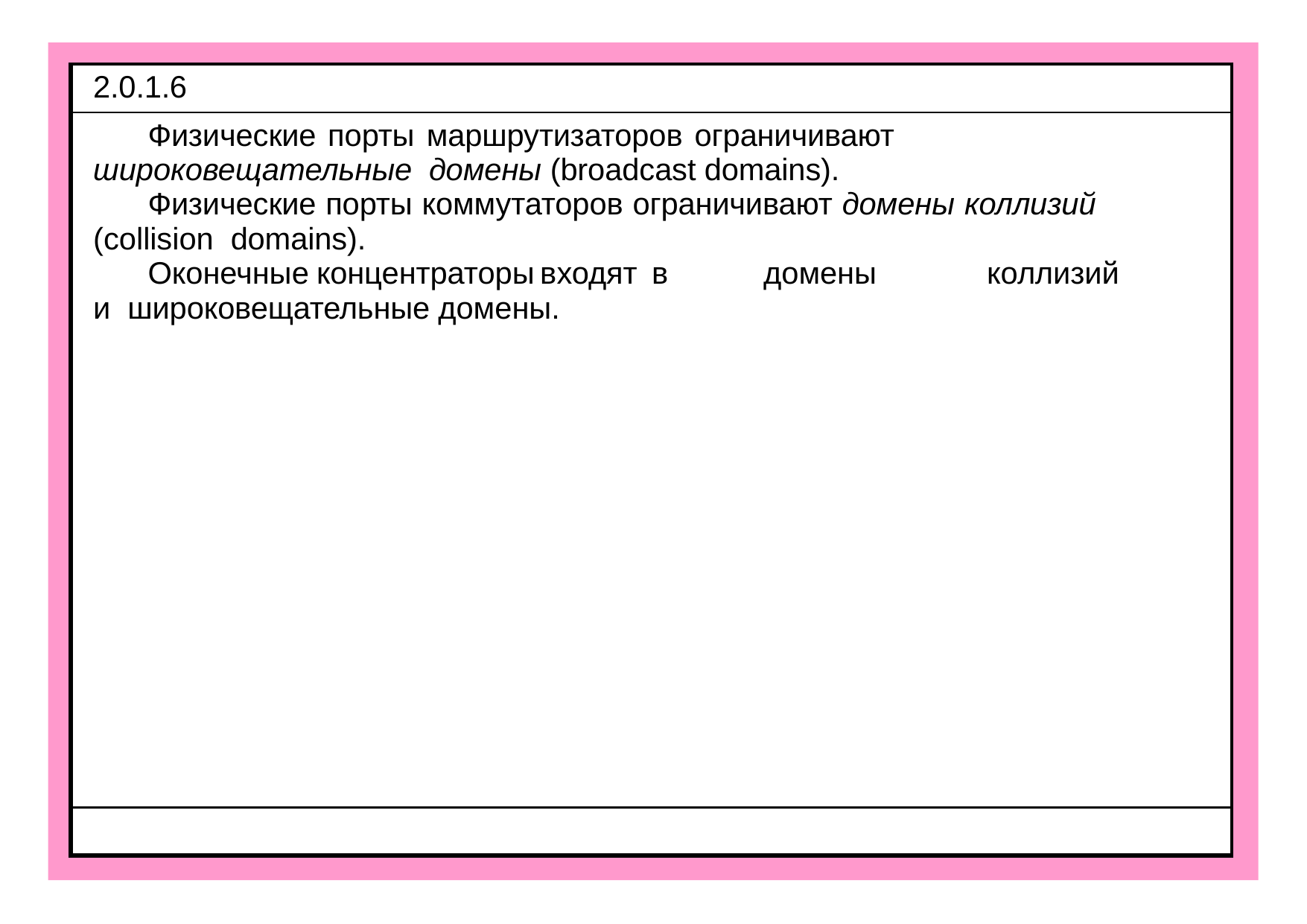

| 2.0.1.6 |
| --- |
| Физические порты маршрутизаторов ограничивают широковещательные домены (broadcast domains). Физические порты коммутаторов ограничивают домены коллизий (collision domains). Оконечные концентраторы входят в домены коллизий и широковещательные домены. |
|  |